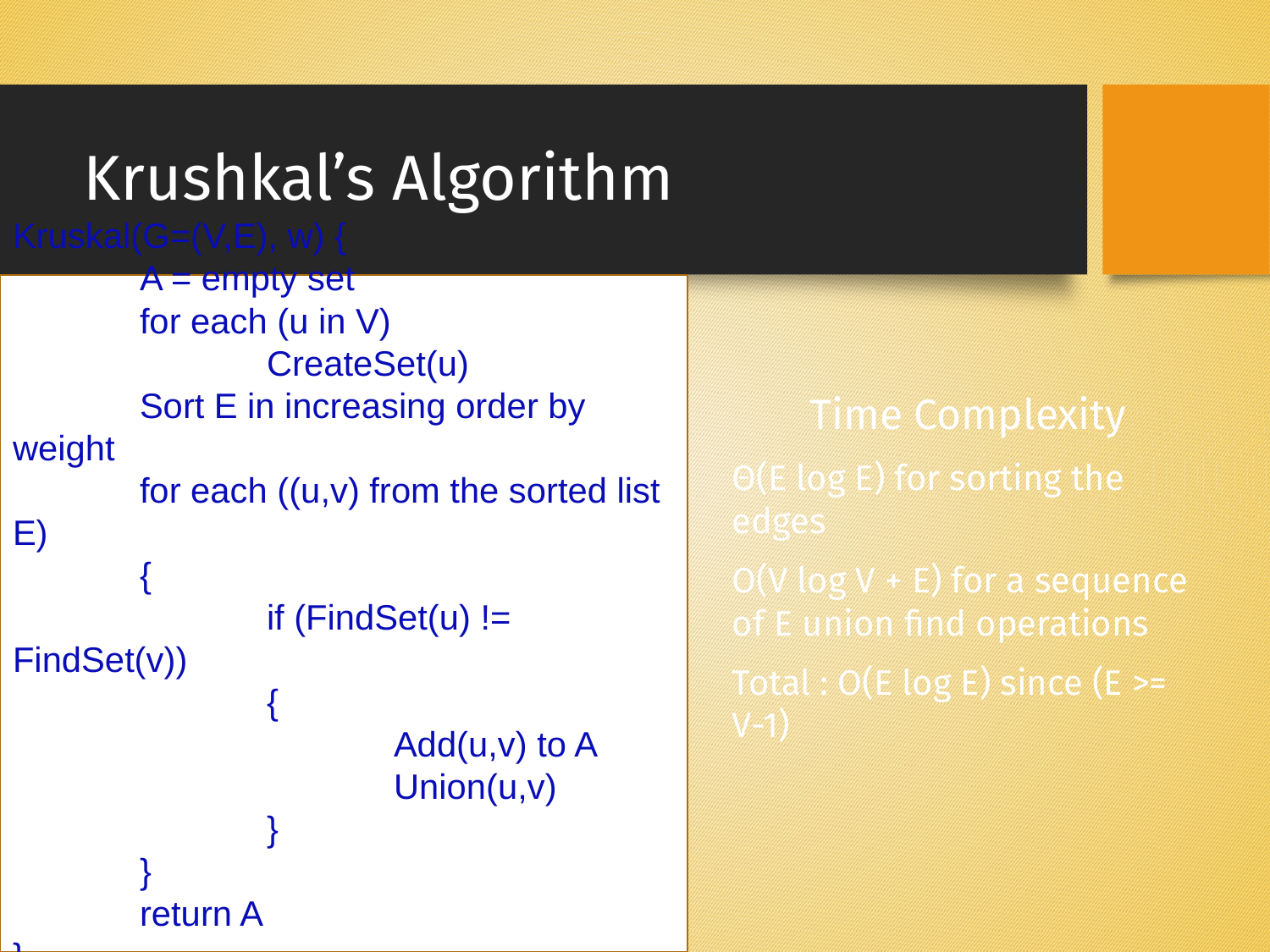

# Krushkal’s Algorithm
Kruskal(G=(V,E), w) {
	A = empty set
	for each (u in V)
		CreateSet(u)
	Sort E in increasing order by weight
	for each ((u,v) from the sorted list E)
	{
		if (FindSet(u) != FindSet(v))
		{
			Add(u,v) to A
			Union(u,v)
		}
     	}
	return A
}

Time Complexity
Θ(E log E) for sorting the edges
O(V log V + E) for a sequence of E union find operations
Total : O(E log E) since (E >= V-1)